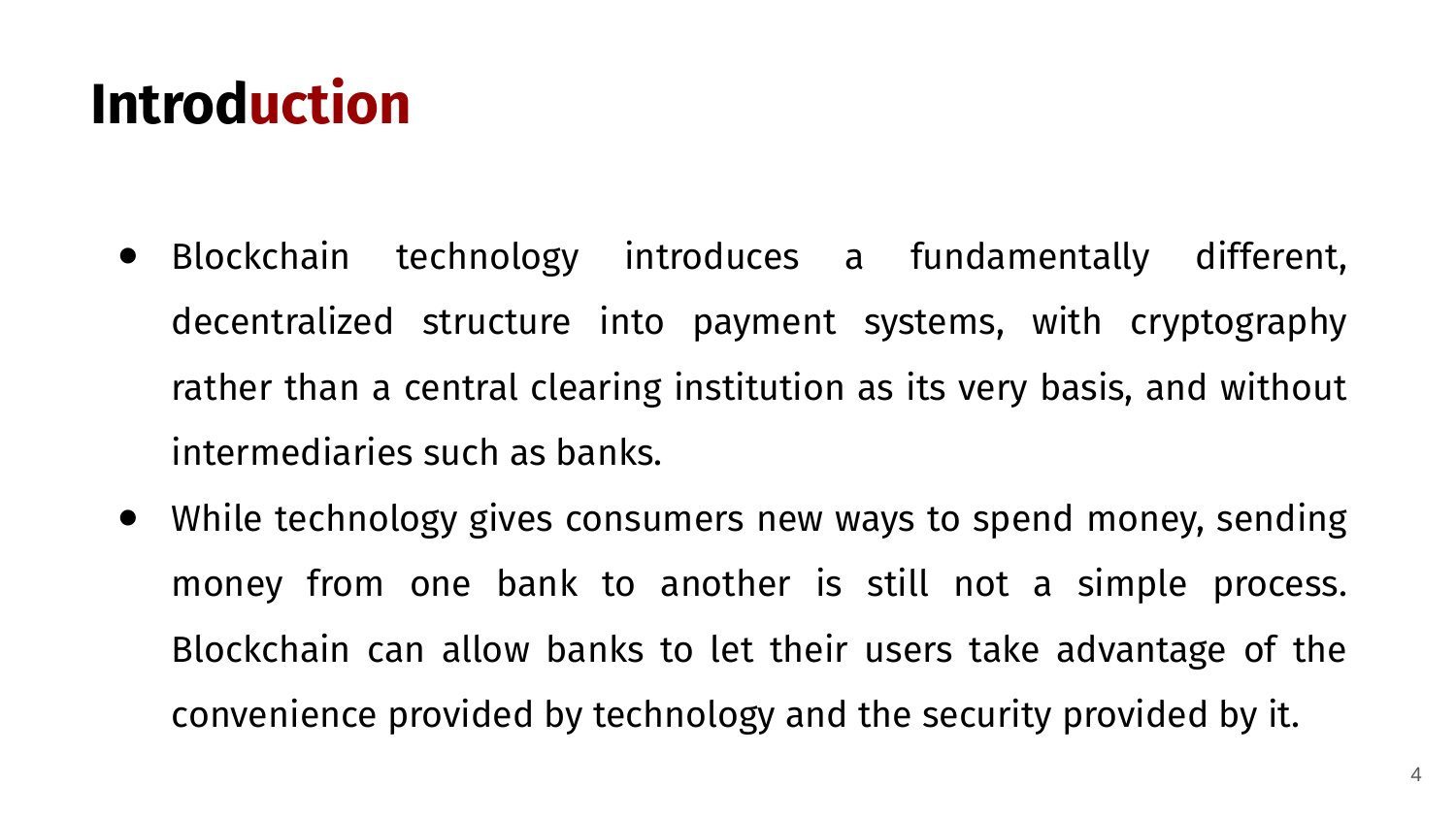

Introduction
Blockchain technology introduces a fundamentally different, decentralized structure into payment systems, with cryptography rather than a central clearing institution as its very basis, and without intermediaries such as banks.
While technology gives consumers new ways to spend money, sending money from one bank to another is still not a simple process. Blockchain can allow banks to let their users take advantage of the convenience provided by technology and the security provided by it.
4